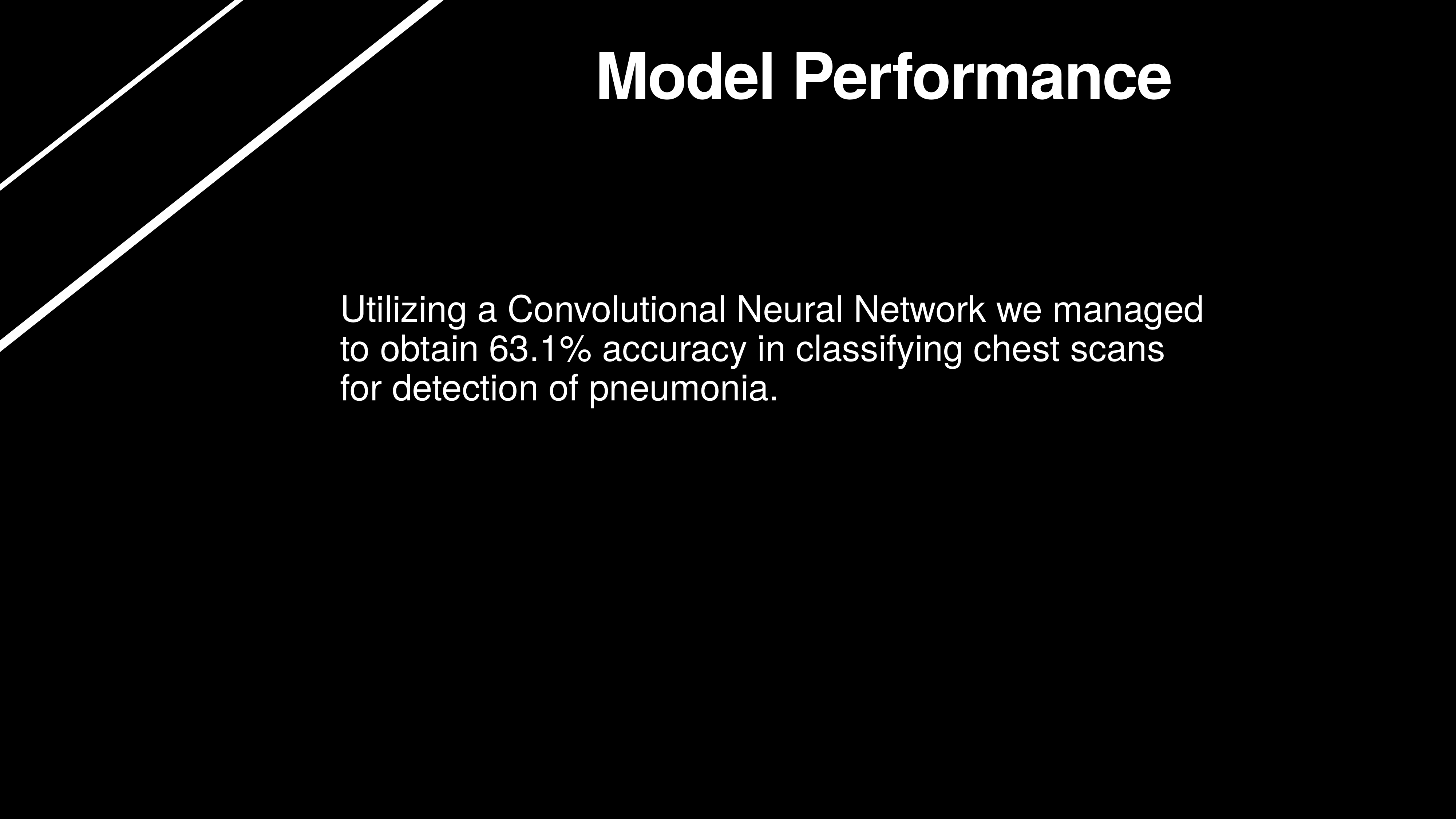

# Model Performance
Utilizing a Convolutional Neural Network we managed to obtain 63.1% accuracy in classifying chest scans for detection of pneumonia.